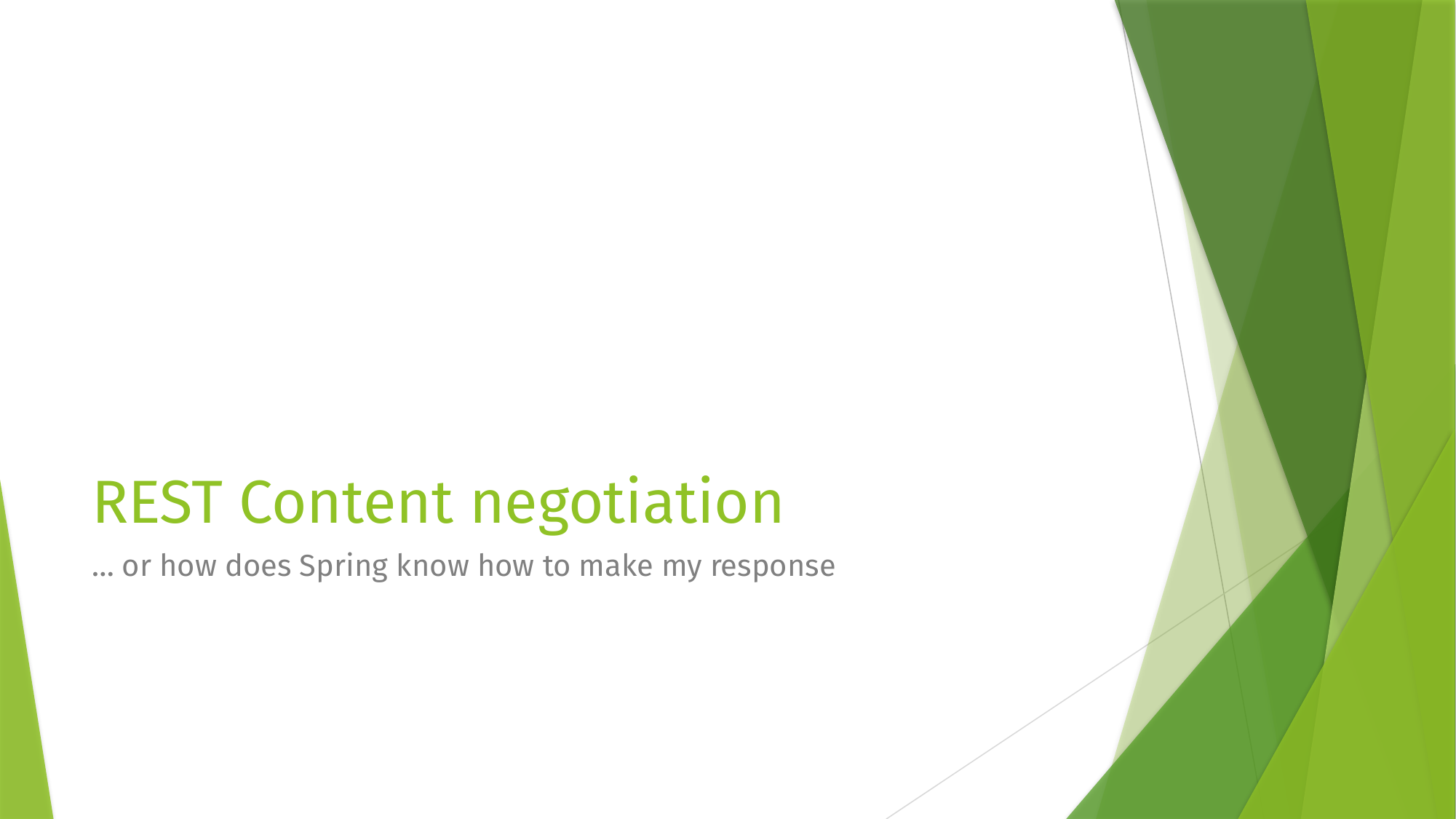

# REST Content negotiation
… or how does Spring know how to make my response